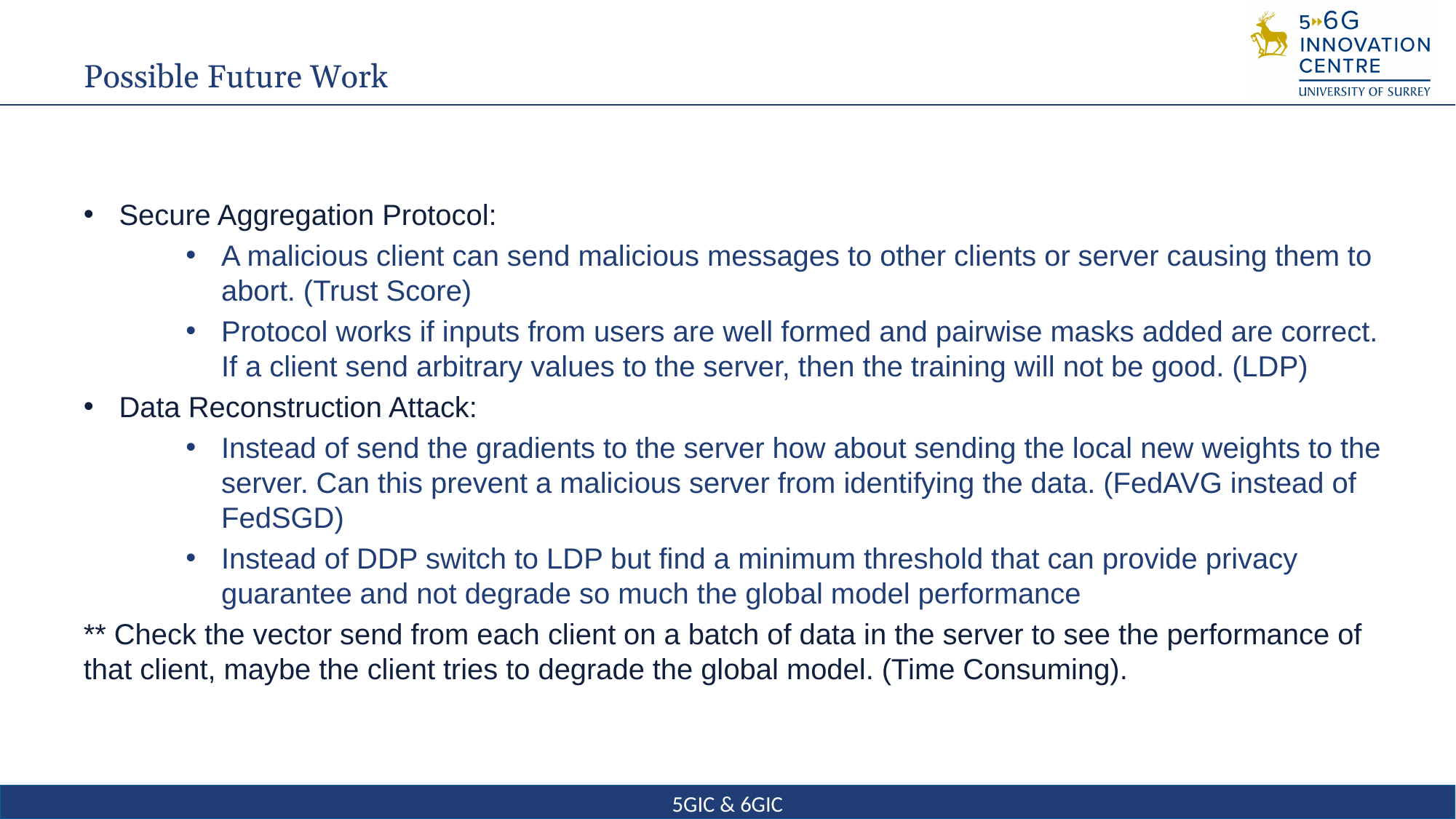

# Possible Future Work

Secure Aggregation Protocol:
A malicious client can send malicious messages to other clients or server causing them to abort. (Trust Score)
Protocol works if inputs from users are well formed and pairwise masks added are correct. If a client send arbitrary values to the server, then the training will not be good. (LDP)
Data Reconstruction Attack:
Instead of send the gradients to the server how about sending the local new weights to the server. Can this prevent a malicious server from identifying the data. (FedAVG instead of FedSGD)
Instead of DDP switch to LDP but find a minimum threshold that can provide privacy guarantee and not degrade so much the global model performance
** Check the vector send from each client on a batch of data in the server to see the performance of that client, maybe the client tries to degrade the global model. (Time Consuming).